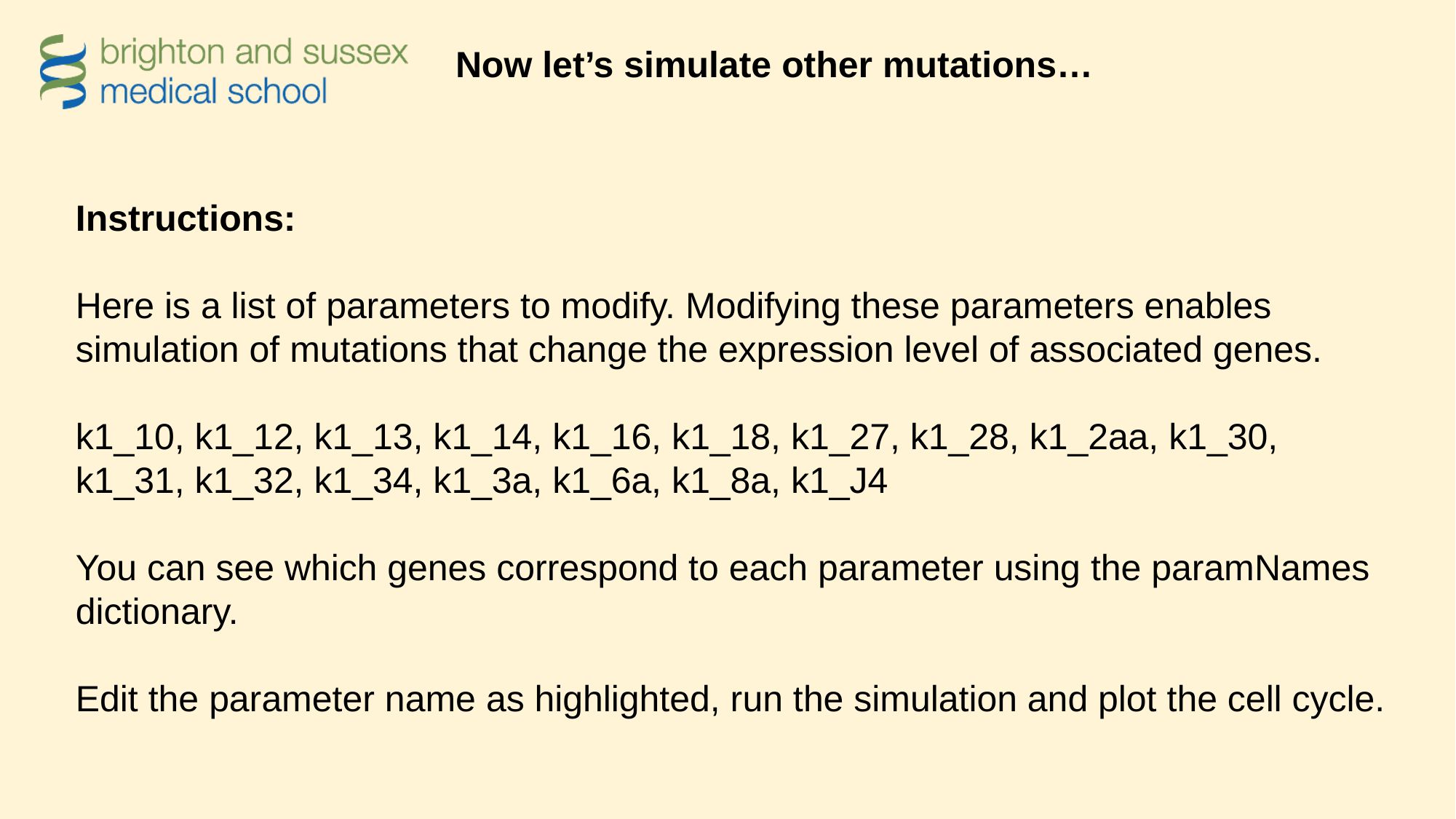

Now let’s simulate other mutations…
Instructions:

Here is a list of parameters to modify. Modifying these parameters enables simulation of mutations that change the expression level of associated genes.

k1_10, k1_12, k1_13, k1_14, k1_16, k1_18, k1_27, k1_28, k1_2aa, k1_30,
k1_31, k1_32, k1_34, k1_3a, k1_6a, k1_8a, k1_J4

You can see which genes correspond to each parameter using the paramNames dictionary.

Edit the parameter name as highlighted, run the simulation and plot the cell cycle.